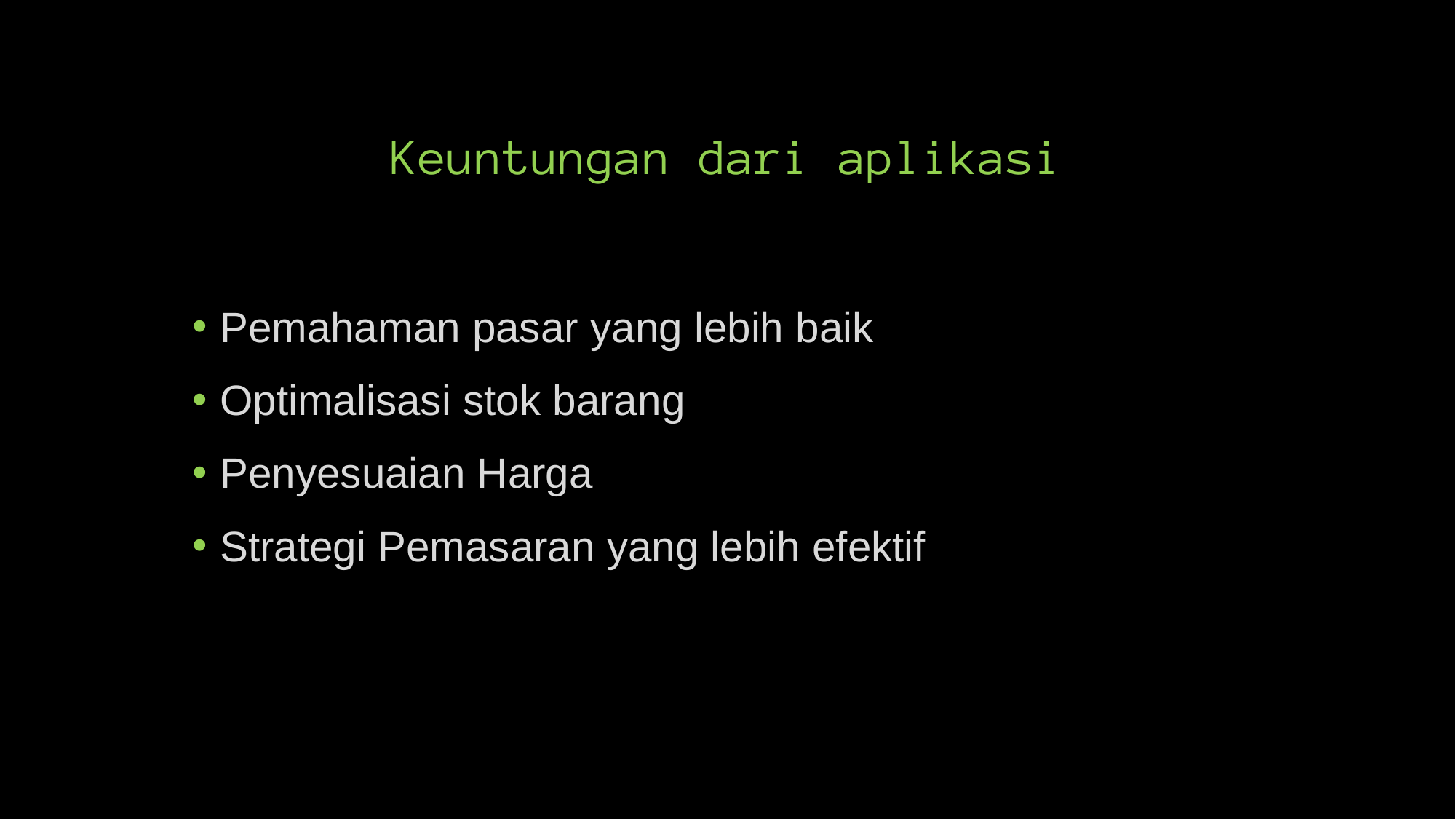

# Keuntungan dari aplikasi
Pemahaman pasar yang lebih baik
Optimalisasi stok barang
Penyesuaian Harga
Strategi Pemasaran yang lebih efektif